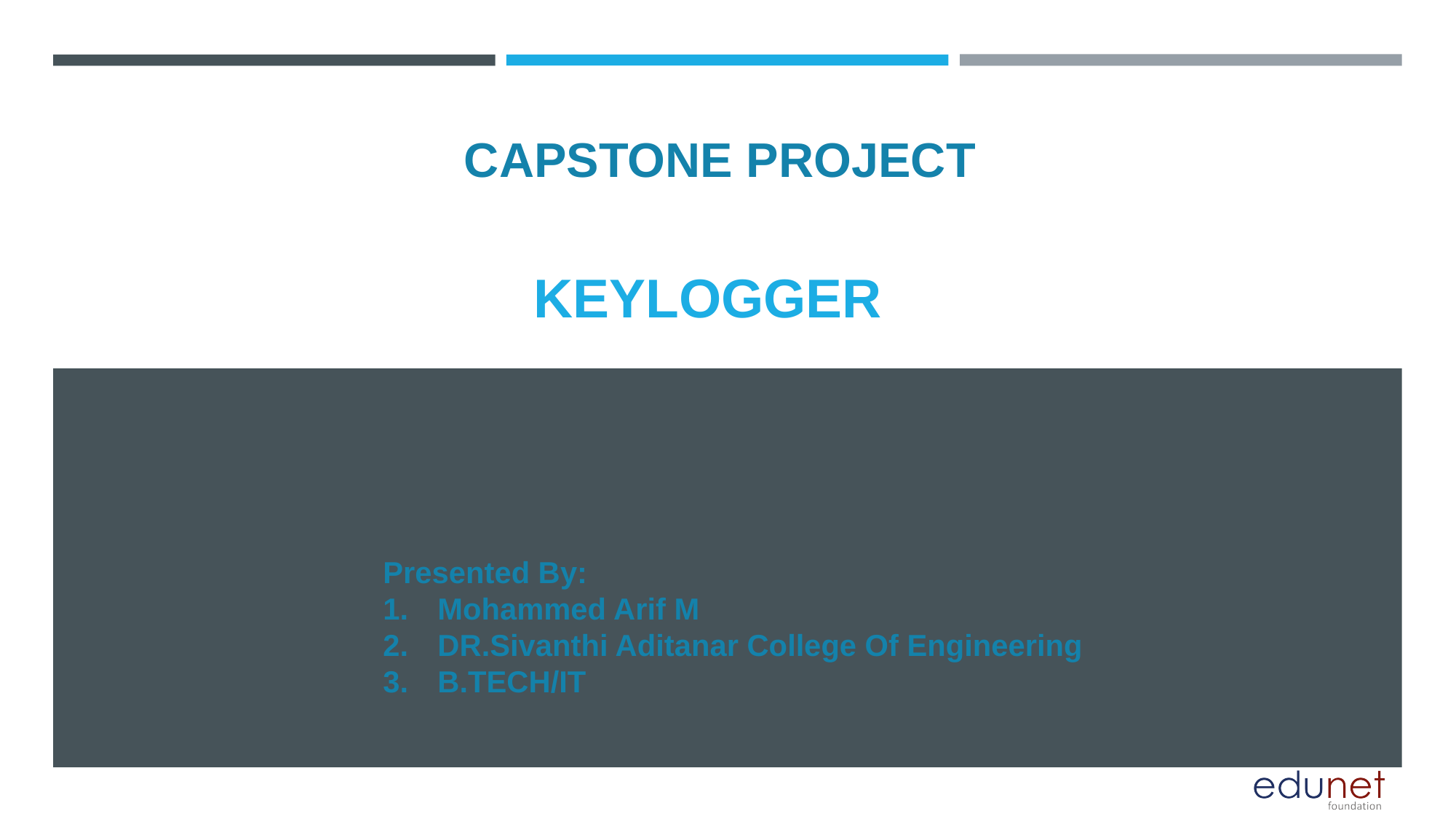

CAPSTONE PROJECT
# KEYLOGGER
Presented By:
Mohammed Arif M
DR.Sivanthi Aditanar College Of Engineering
B.TECH/IT